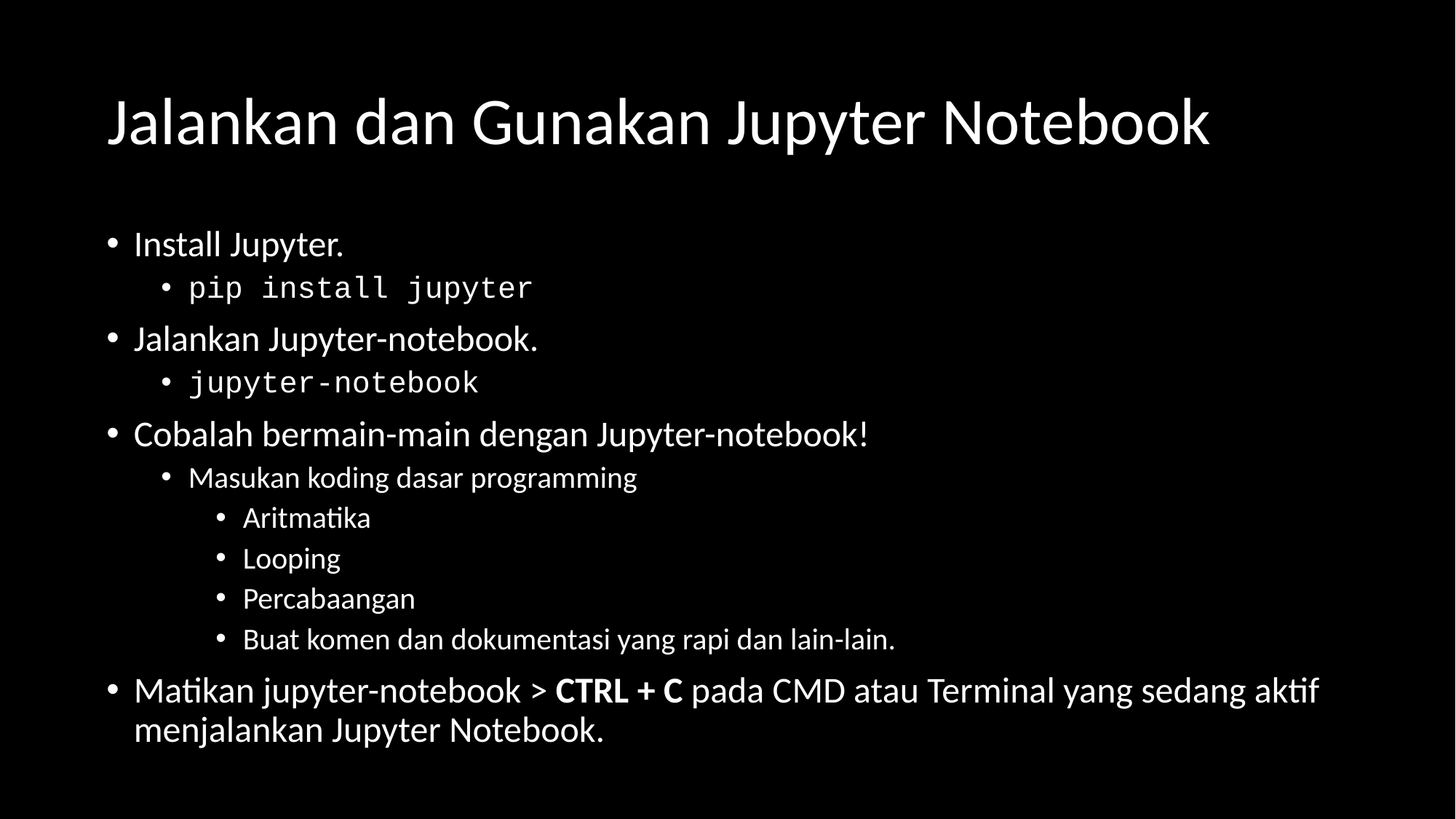

# Jalankan dan Gunakan Jupyter Notebook
Install Jupyter.
pip install jupyter
Jalankan Jupyter-notebook.
jupyter-notebook
Cobalah bermain-main dengan Jupyter-notebook!
Masukan koding dasar programming
Aritmatika
Looping
Percabaangan
Buat komen dan dokumentasi yang rapi dan lain-lain.
Matikan jupyter-notebook > CTRL + C pada CMD atau Terminal yang sedang aktif menjalankan Jupyter Notebook.